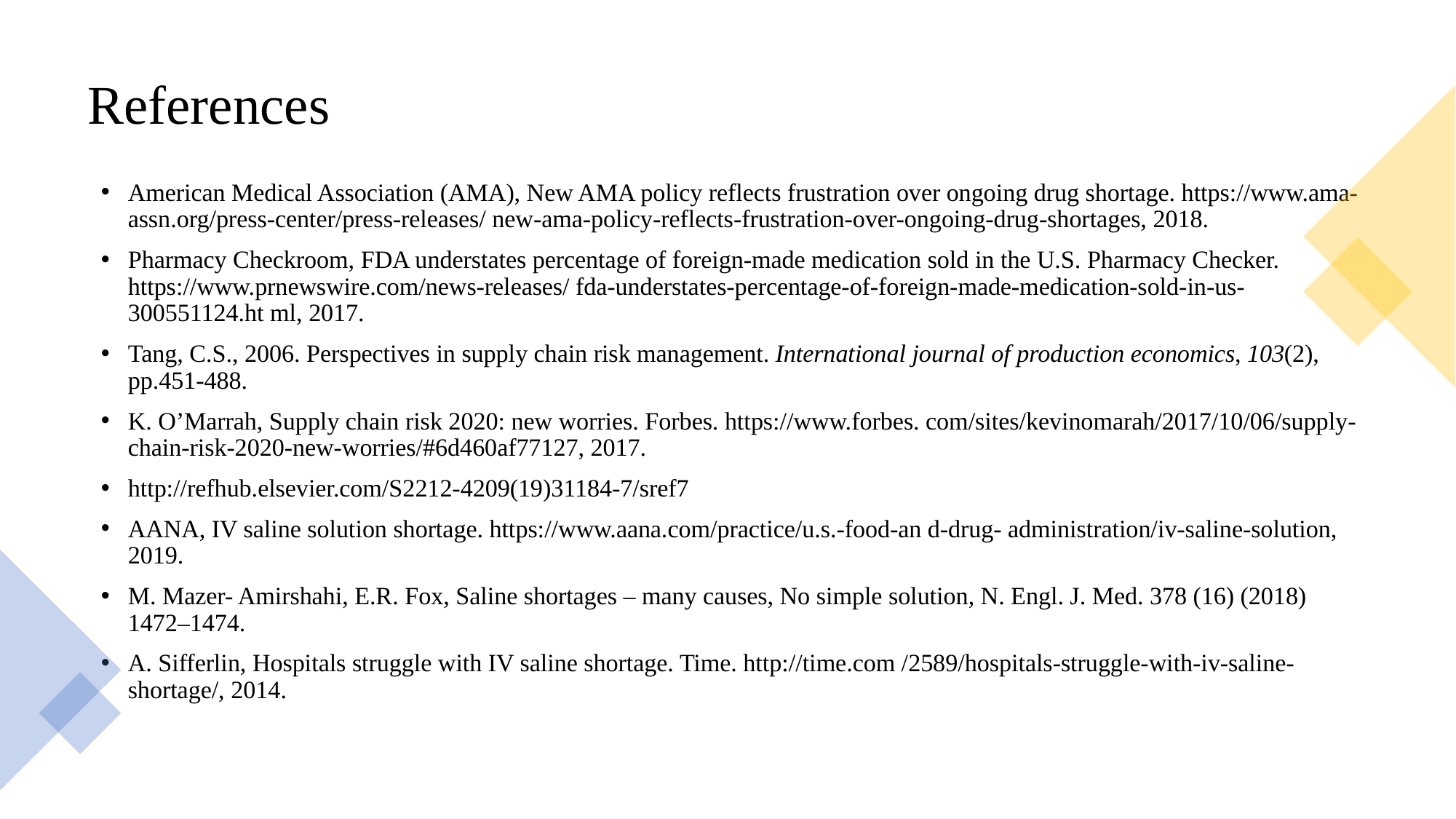

# References

American Medical Association (AMA), New AMA policy reflects frustration over ongoing drug shortage. https://www.ama-assn.org/press-center/press-releases/ new-ama-policy-reflects-frustration-over-ongoing-drug-shortages, 2018.
Pharmacy Checkroom, FDA understates percentage of foreign-made medication sold in the U.S. Pharmacy Checker. https://www.prnewswire.com/news-releases/ fda-understates-percentage-of-foreign-made-medication-sold-in-us-300551124.ht ml, 2017.
Tang, C.S., 2006. Perspectives in supply chain risk management. International journal of production economics, 103(2), pp.451-488.
K. O’Marrah, Supply chain risk 2020: new worries. Forbes. https://www.forbes. com/sites/kevinomarah/2017/10/06/supply-chain-risk-2020-new-worries/#6d460af77127, 2017.
http://refhub.elsevier.com/S2212-4209(19)31184-7/sref7
AANA, IV saline solution shortage. https://www.aana.com/practice/u.s.-food-an d-drug- administration/iv-saline-solution, 2019.
M. Mazer- Amirshahi, E.R. Fox, Saline shortages – many causes, No simple solution, N. Engl. J. Med. 378 (16) (2018) 1472–1474.
A. Sifferlin, Hospitals struggle with IV saline shortage. Time. http://time.com /2589/hospitals-struggle-with-iv-saline-shortage/, 2014.